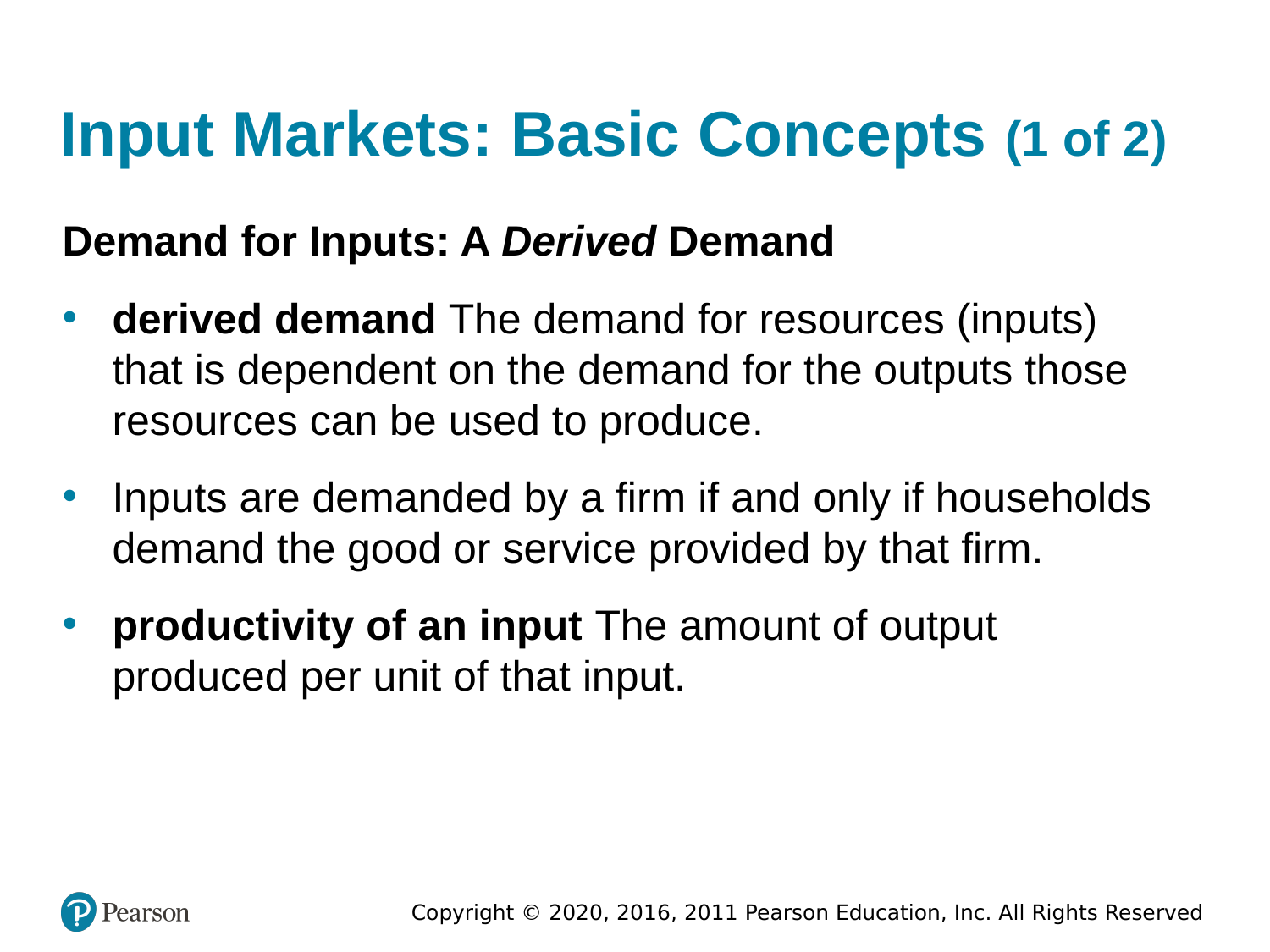

# Input Markets: Basic Concepts (1 of 2)
Demand for Inputs: A Derived Demand
derived demand The demand for resources (inputs) that is dependent on the demand for the outputs those resources can be used to produce.
Inputs are demanded by a firm if and only if households demand the good or service provided by that firm.
productivity of an input The amount of output produced per unit of that input.